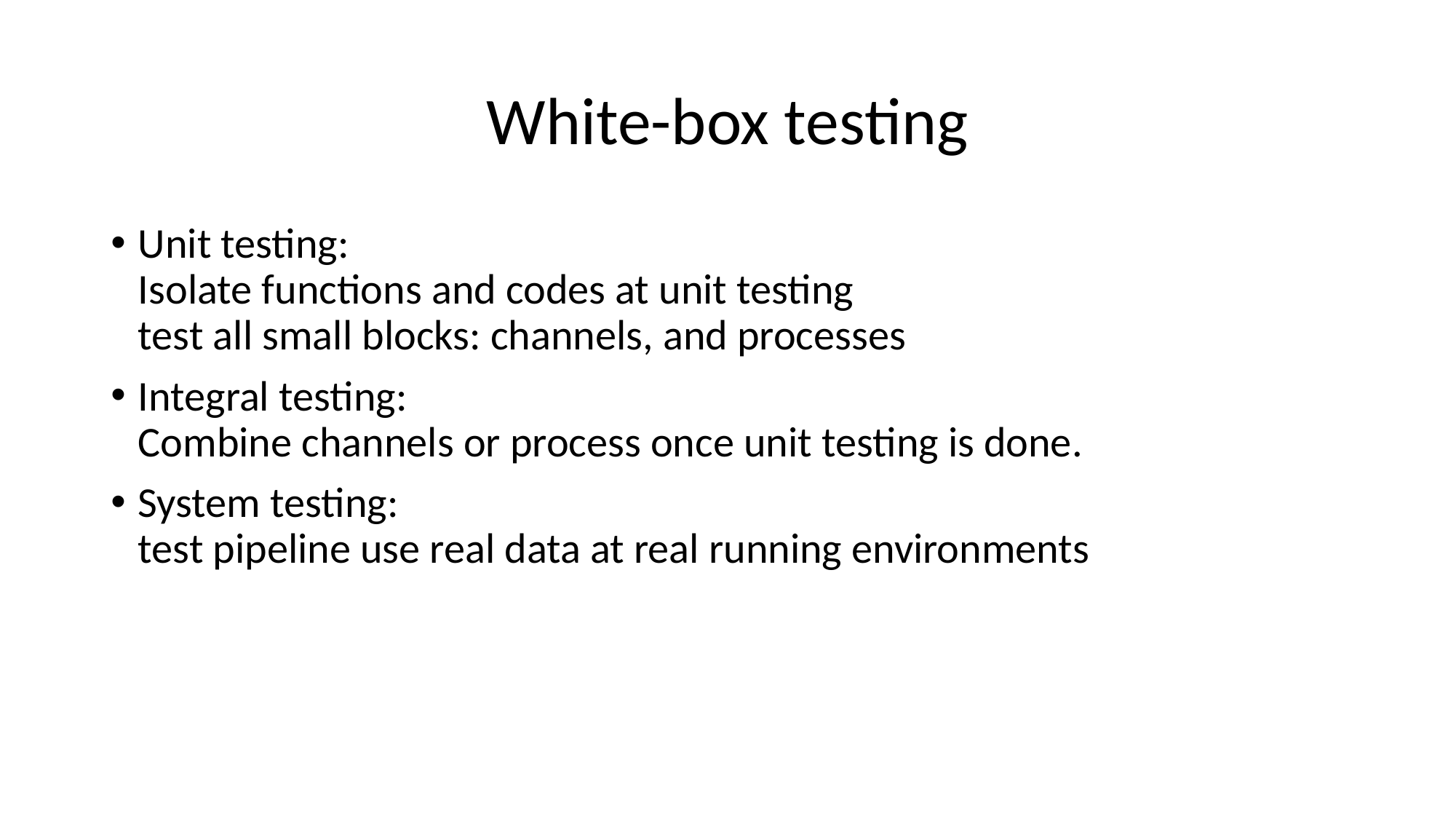

# White-box testing
Unit testing:
Isolate functions and codes at unit testing
test all small blocks: channels, and processes
Integral testing:
Combine channels or process once unit testing is done.
System testing:
test pipeline use real data at real running environments